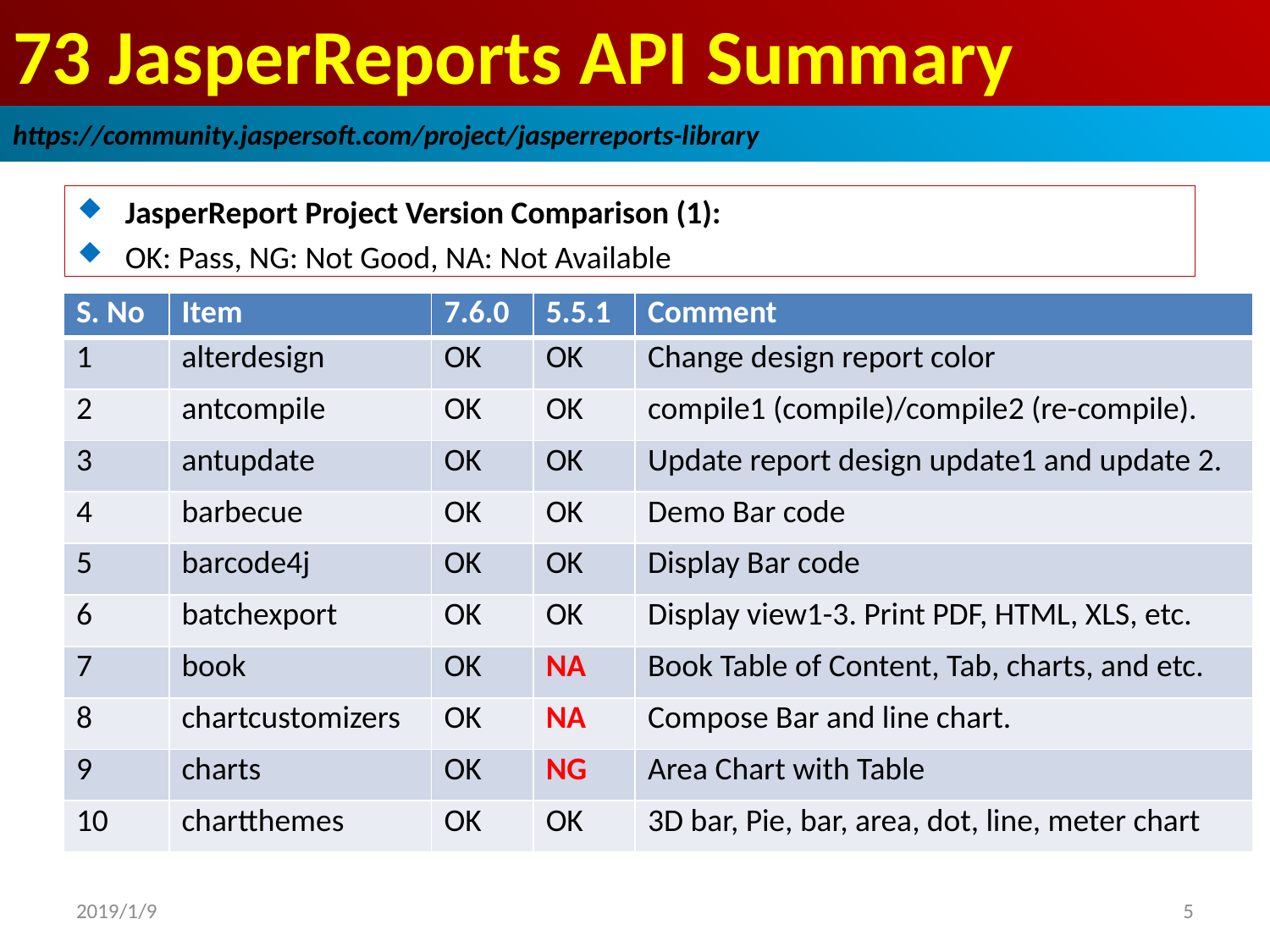

# 73 JasperReports API Summary
https://community.jaspersoft.com/project/jasperreports-library
JasperReport Project Version Comparison (1):
OK: Pass, NG: Not Good, NA: Not Available
| S. No | Item | 7.6.0 | 5.5.1 | Comment |
| --- | --- | --- | --- | --- |
| 1 | alterdesign | OK | OK | Change design report color |
| 2 | antcompile | OK | OK | compile1 (compile)/compile2 (re-compile). |
| 3 | antupdate | OK | OK | Update report design update1 and update 2. |
| 4 | barbecue | OK | OK | Demo Bar code |
| 5 | barcode4j | OK | OK | Display Bar code |
| 6 | batchexport | OK | OK | Display view1-3. Print PDF, HTML, XLS, etc. |
| 7 | book | OK | NA | Book Table of Content, Tab, charts, and etc. |
| 8 | chartcustomizers | OK | NA | Compose Bar and line chart. |
| 9 | charts | OK | NG | Area Chart with Table |
| 10 | chartthemes | OK | OK | 3D bar, Pie, bar, area, dot, line, meter chart |
2019/1/9
5